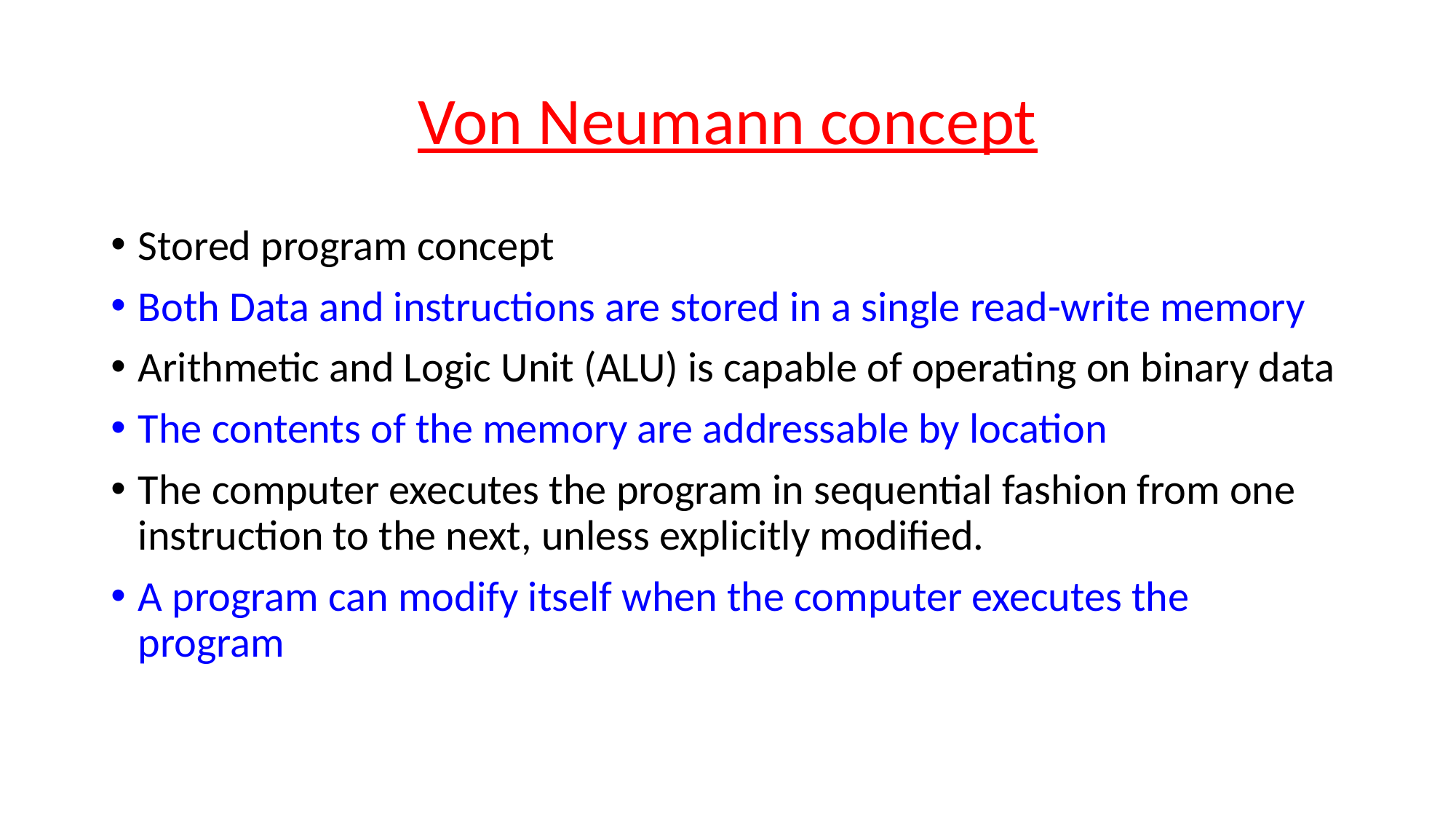

# Von Neumann concept
Stored program concept
Both Data and instructions are stored in a single read-write memory
Arithmetic and Logic Unit (ALU) is capable of operating on binary data
The contents of the memory are addressable by location
The computer executes the program in sequential fashion from one instruction to the next, unless explicitly modified.
A program can modify itself when the computer executes the program